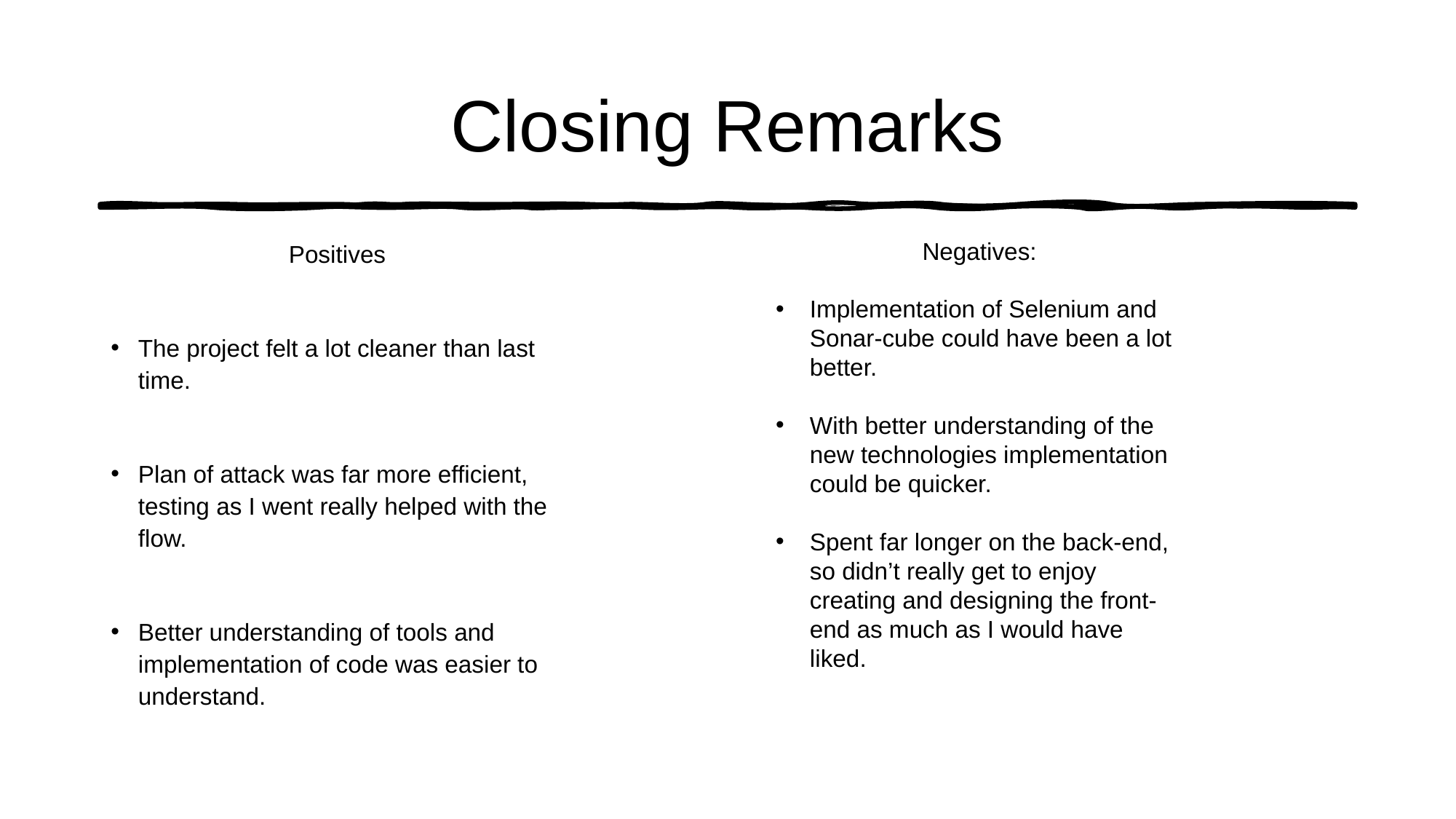

# Closing Remarks
Positives

The project felt a lot cleaner than last time.

Plan of attack was far more efficient, testing as I went really helped with the flow.

Better understanding of tools and implementation of code was easier to understand.

Negatives:

Implementation of Selenium and Sonar-cube could have been a lot better.

With better understanding of the new technologies implementation could be quicker.

Spent far longer on the back-end, so didn’t really get to enjoy creating and designing the front-end as much as I would have liked.